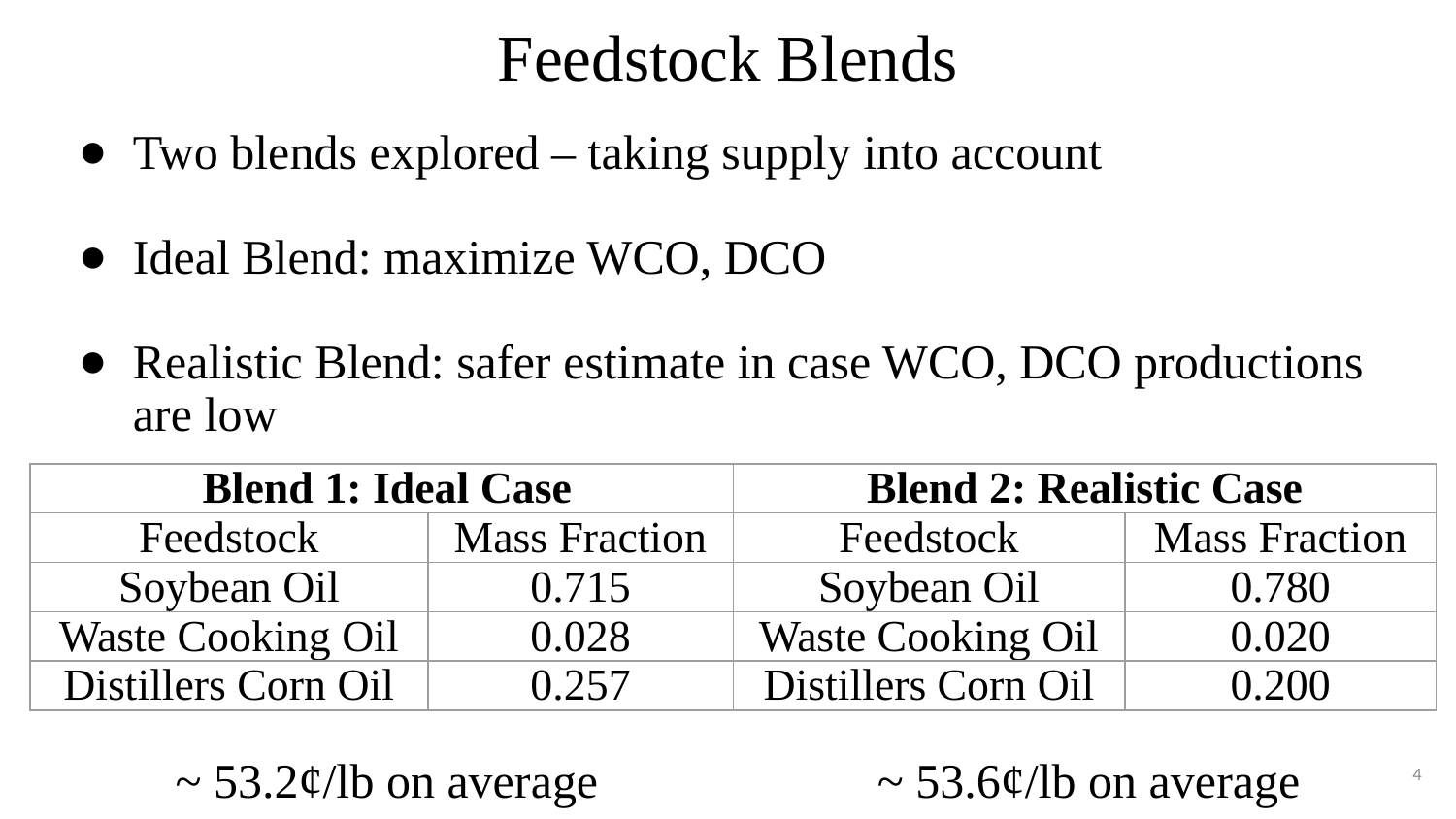

# Feedstock Blends
Two blends explored – taking supply into account

Ideal Blend: maximize WCO, DCO

Realistic Blend: safer estimate in case WCO, DCO productions are low

        ~ 53.2¢/lb on average                       ~ 53.6¢/lb on average

| Blend 1: Ideal Case |  | Blend 2: Realistic Case |  |
| --- | --- | --- | --- |
| Feedstock | Mass Fraction | Feedstock | Mass Fraction |
| Soybean Oil | 0.715 | Soybean Oil | 0.780 |
| Waste Cooking Oil | 0.028 | Waste Cooking Oil | 0.020 |
| Distillers Corn Oil | 0.257 | Distillers Corn Oil | 0.200 |
4